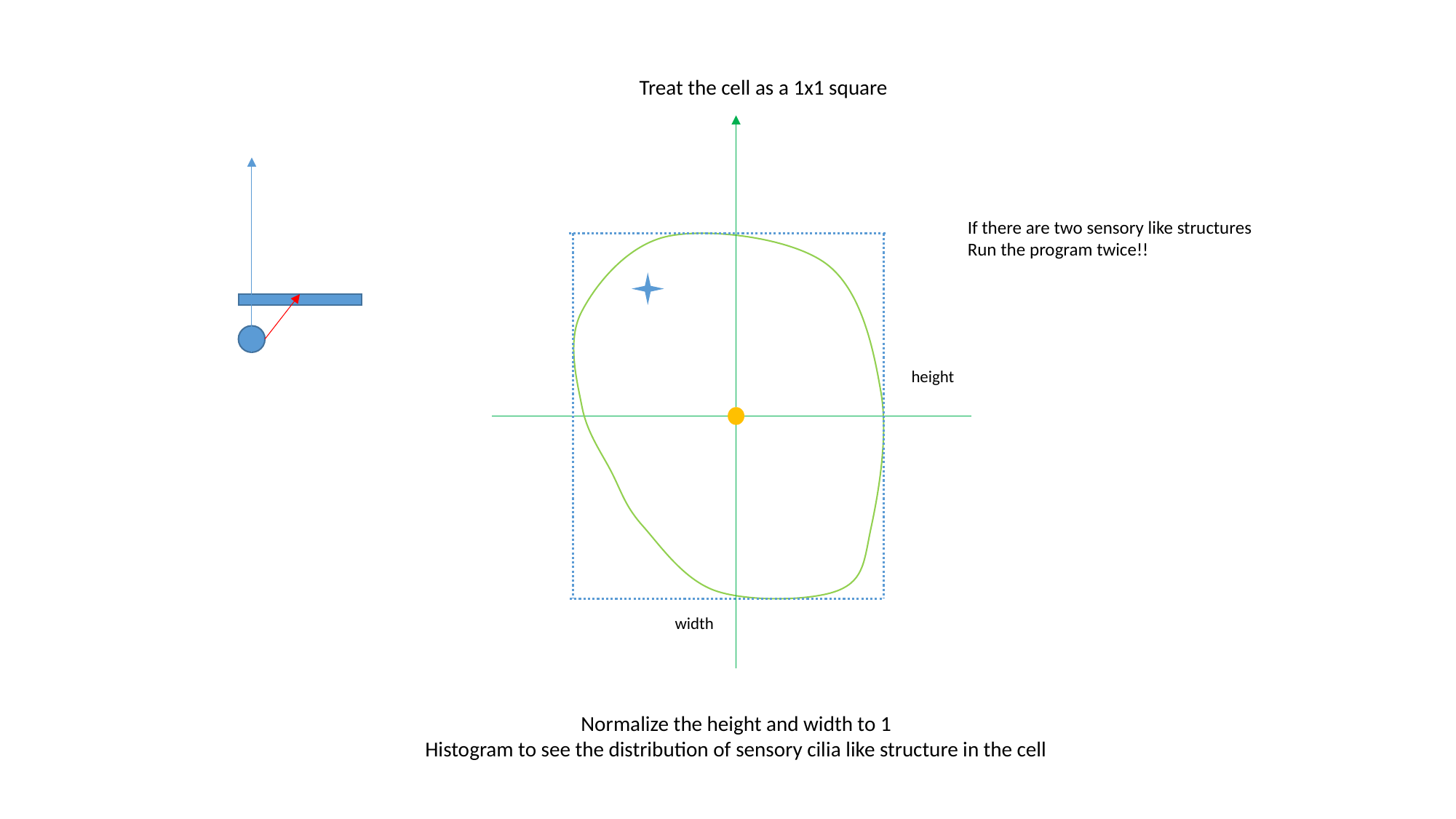

Treat the cell as a 1x1 square
If there are two sensory like structures
Run the program twice!!

height

width
Normalize the height and width to 1
Histogram to see the distribution of sensory cilia like structure in the cell